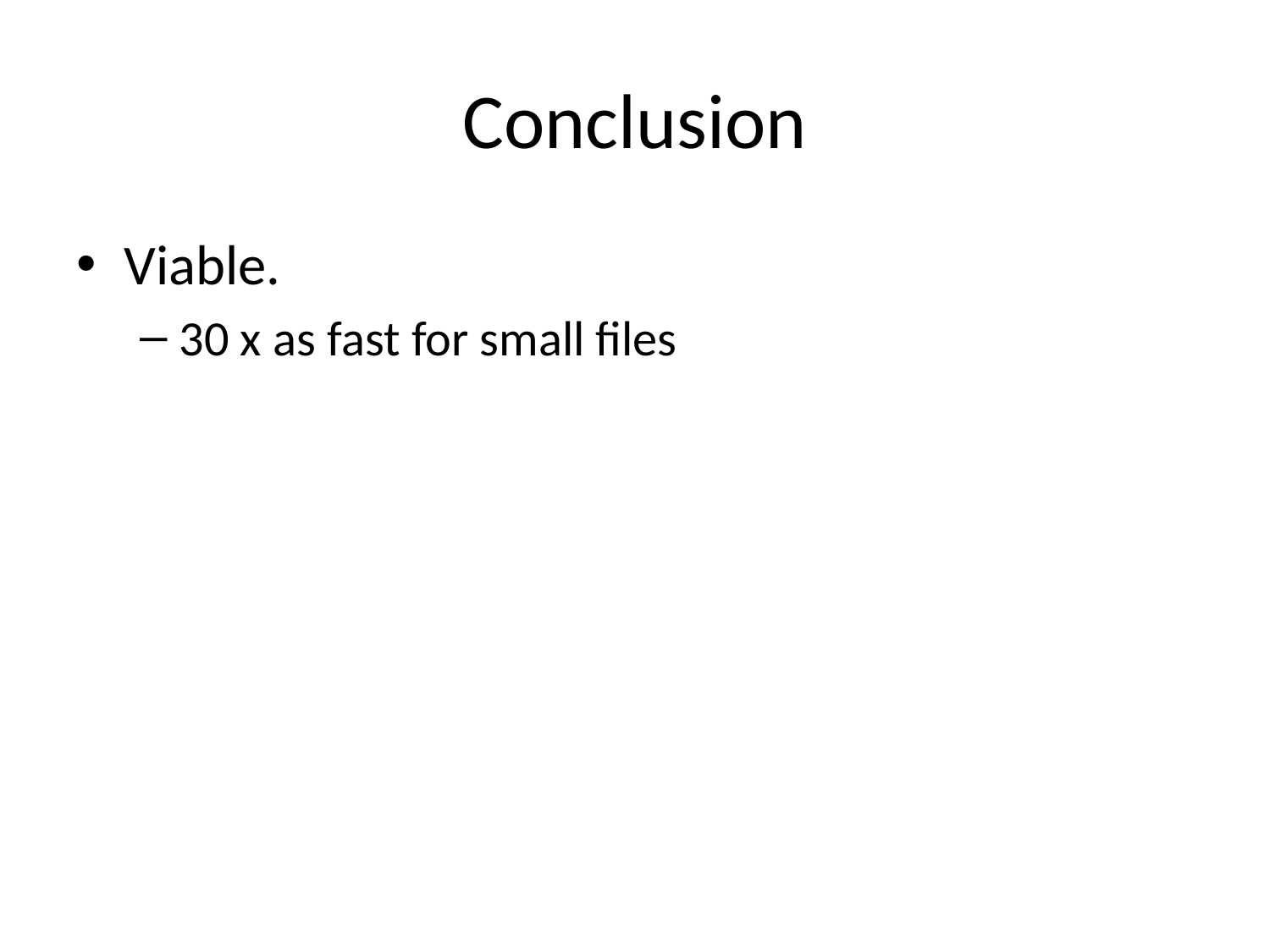

# Conclusion
Viable.
30 x as fast for small files